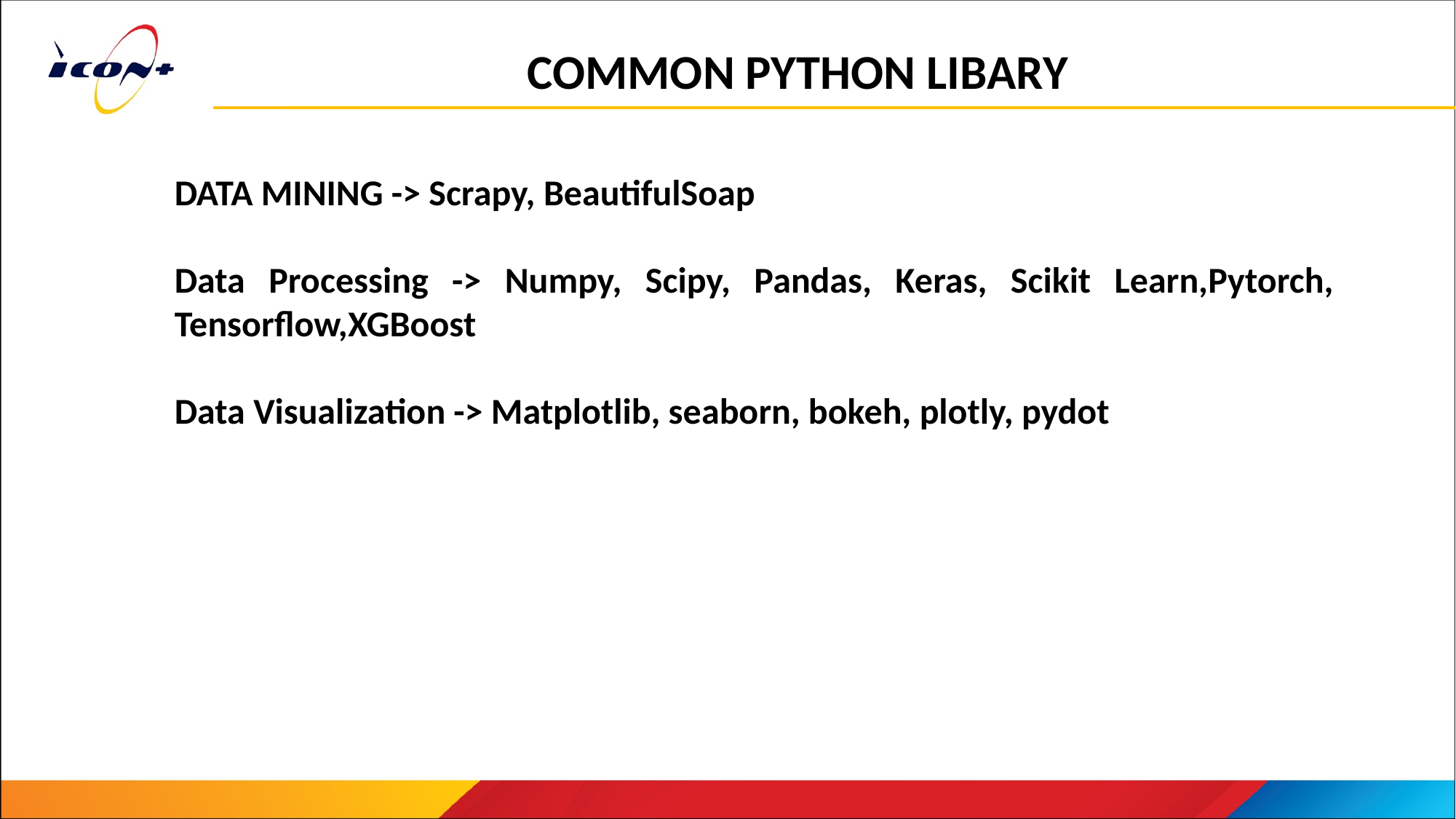

COMMON PYTHON LIBARY
DATA MINING -> Scrapy, BeautifulSoap

Data Processing -> Numpy, Scipy, Pandas, Keras, Scikit Learn,Pytorch, Tensorflow,XGBoost

Data Visualization -> Matplotlib, seaborn, bokeh, plotly, pydot